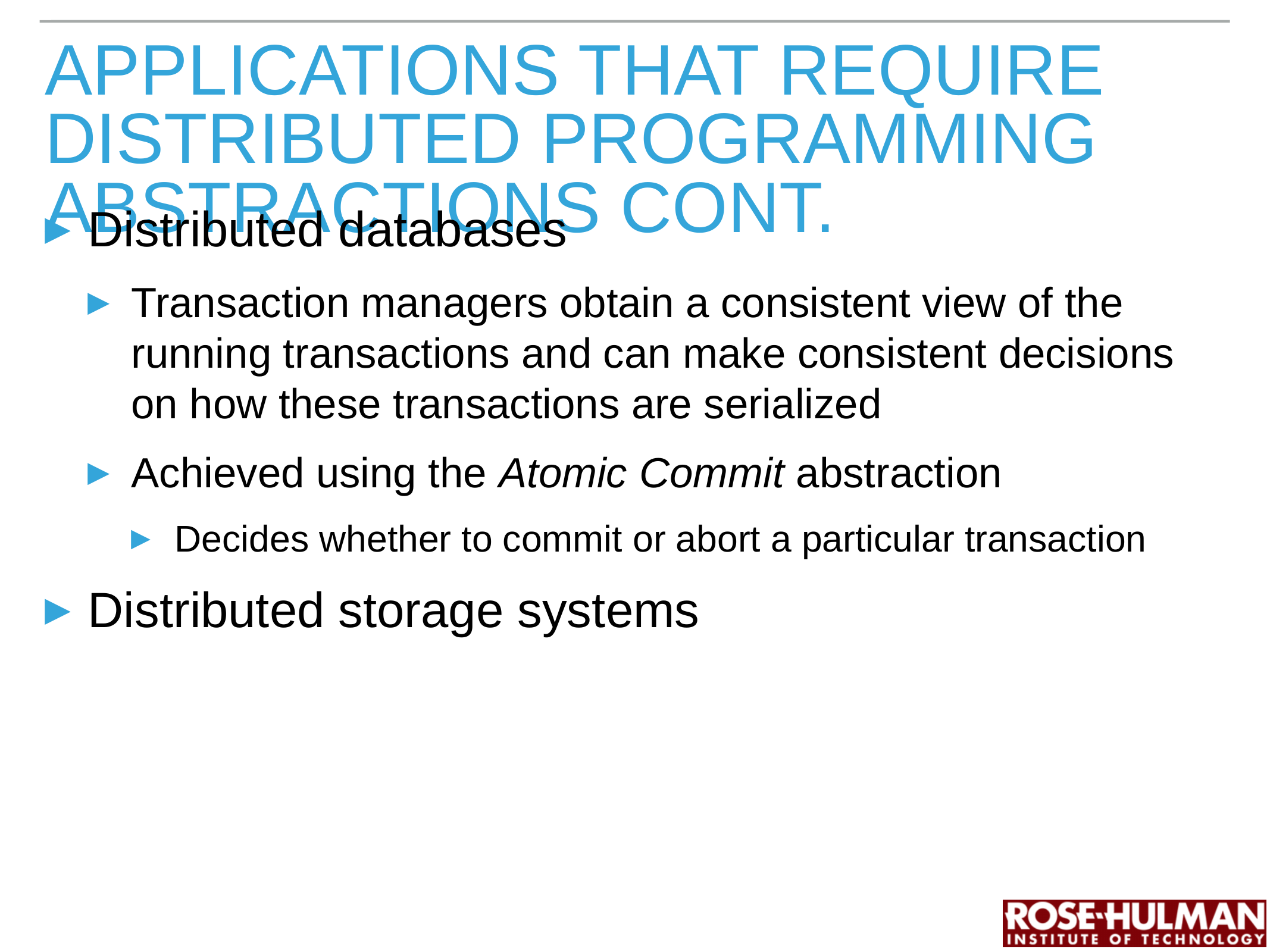

# Applications that require distributed programming abstractions cont.
Distributed databases
Transaction managers obtain a consistent view of the running transactions and can make consistent decisions on how these transactions are serialized
Achieved using the Atomic Commit abstraction
Decides whether to commit or abort a particular transaction
Distributed storage systems
13